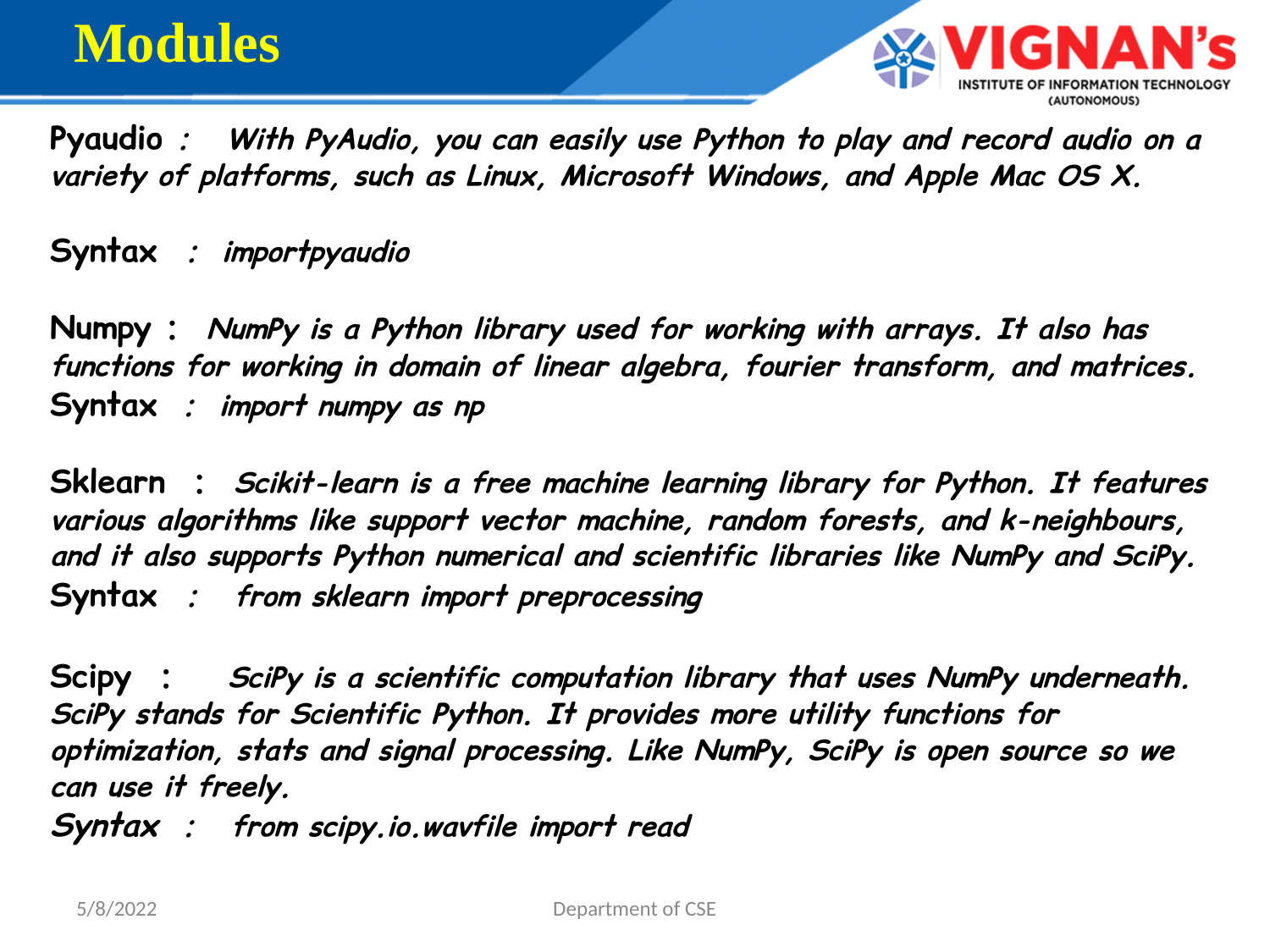

Modules
Pyaudio :   With PyAudio, you can easily use Python to play and record audio on a variety of platforms, such as Linux, Microsoft Windows, and Apple Mac OS X.
Syntax  :  importpyaudio

Numpy :  NumPy is a Python library used for working with arrays. It also has functions for working in domain of linear algebra, fourier transform, and matrices.
Syntax  :  import numpy as np

Sklearn  :  Scikit-learn is a free machine learning library for Python. It features various algorithms like support vector machine, random forests, and k-neighbours, and it also supports Python numerical and scientific libraries like NumPy and SciPy.
Syntax  :   from sklearn import preprocessing

Scipy  :    SciPy is a scientific computation library that uses NumPy underneath. SciPy stands for Scientific Python. It provides more utility functions for optimization, stats and signal processing. Like NumPy, SciPy is open source so we can use it freely.
Syntax  :   from scipy.io.wavfile import read

5/8/2022
Department of CSE